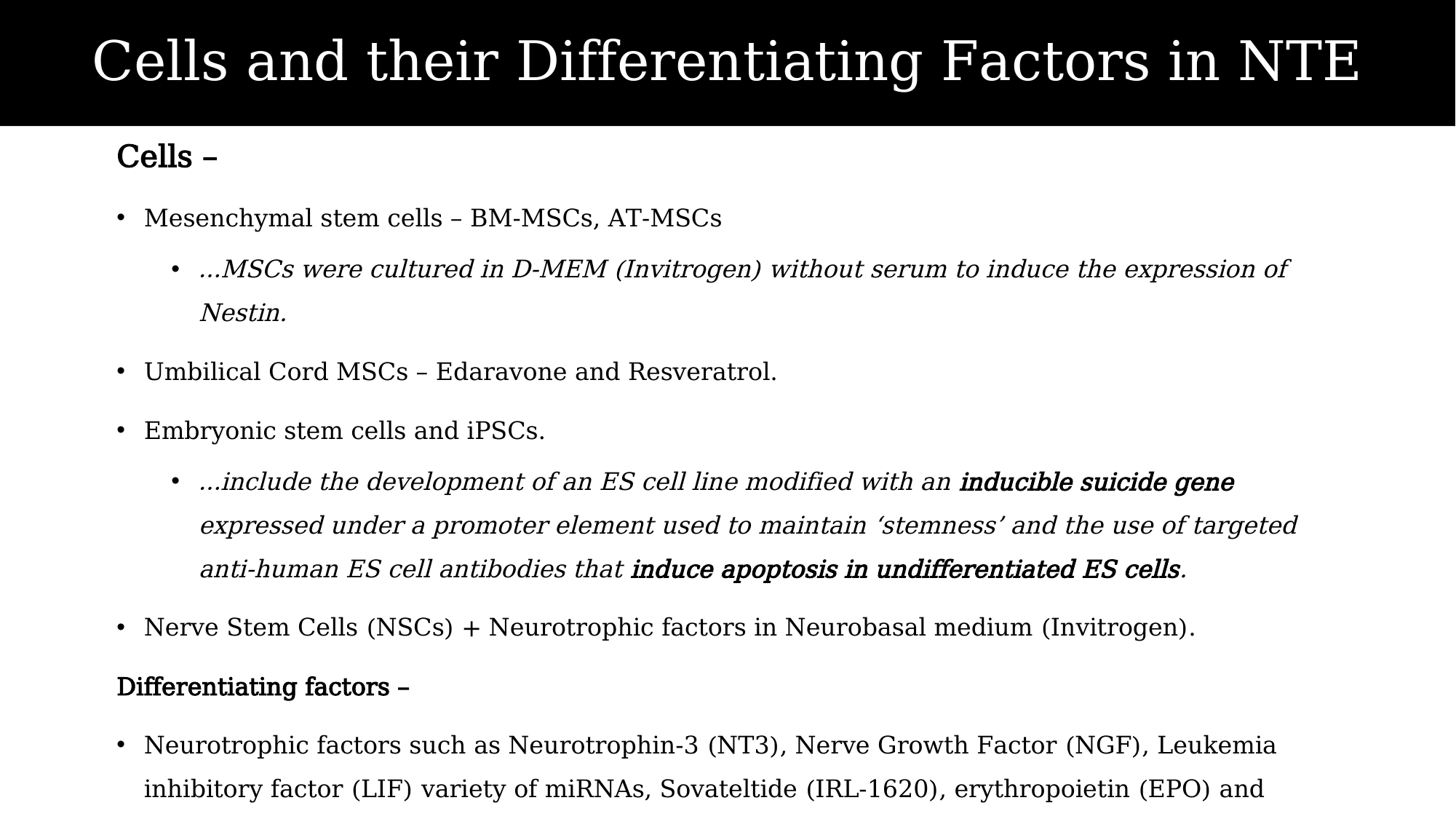

# Cells and their Differentiating Factors in NTE
Cells –
Mesenchymal stem cells – BM-MSCs, AT-MSCs
…MSCs were cultured in D-MEM (Invitrogen) without serum to induce the expression of Nestin.
Umbilical Cord MSCs – Edaravone and Resveratrol.
Embryonic stem cells and iPSCs.
…include the development of an ES cell line modified with an inducible suicide gene expressed under a promoter element used to maintain ‘stemness’ and the use of targeted anti-human ES cell antibodies that induce apoptosis in undifferentiated ES cells.
Nerve Stem Cells (NSCs) + Neurotrophic factors in Neurobasal medium (Invitrogen).
Differentiating factors –
Neurotrophic factors such as Neurotrophin-3 (NT3), Nerve Growth Factor (NGF), Leukemia inhibitory factor (LIF) variety of miRNAs, Sovateltide (IRL-1620), erythropoietin (EPO) and granulocyte colony-stimulating factor (G-CSF), retinoic acid, recombinant human bFGF, and many more.